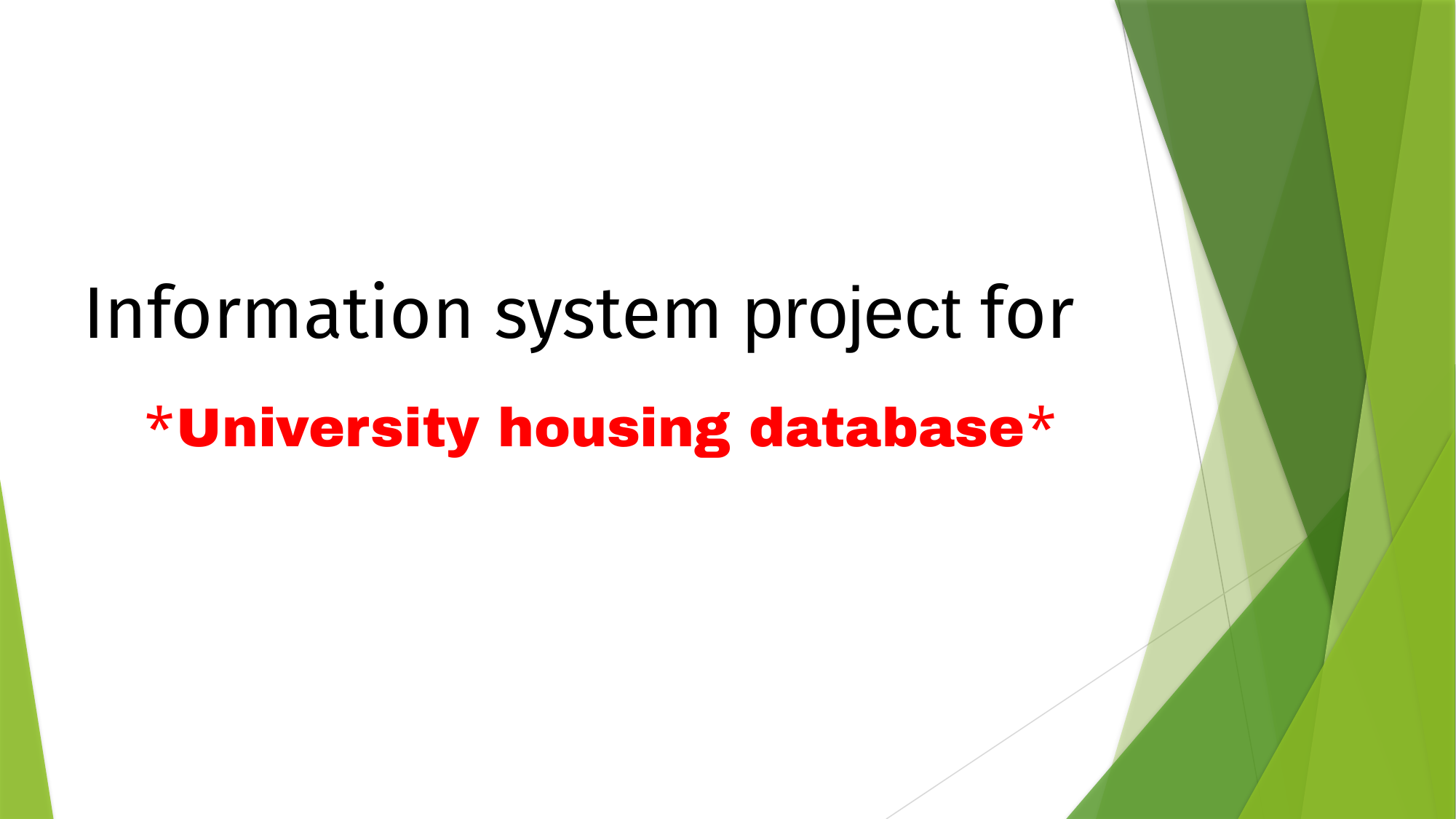

Information system project for
*University housing database*